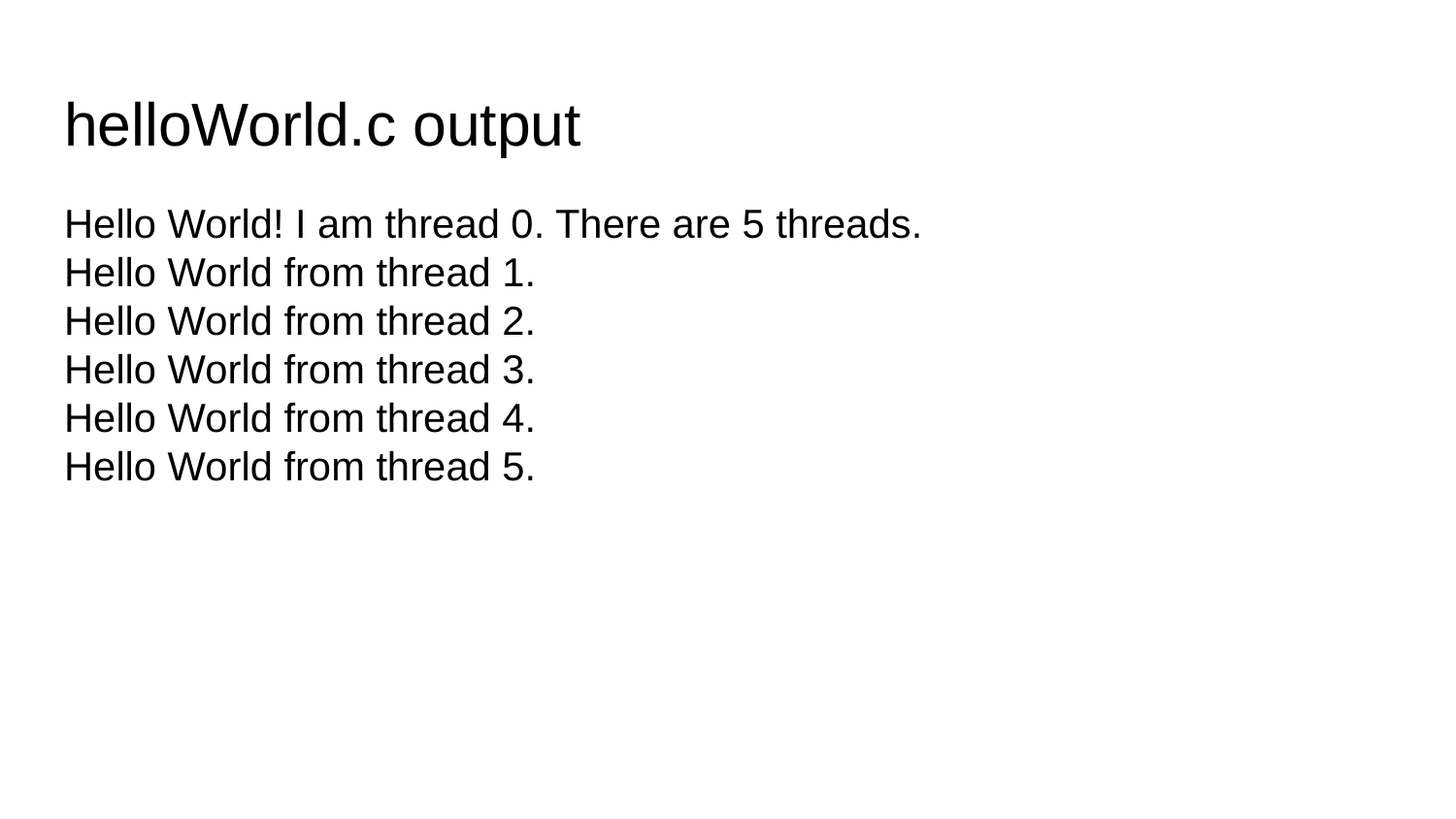

# helloWorld.c output
Hello World! I am thread 0. There are 5 threads.
Hello World from thread 1.
Hello World from thread 2.
Hello World from thread 3.
Hello World from thread 4.
Hello World from thread 5.